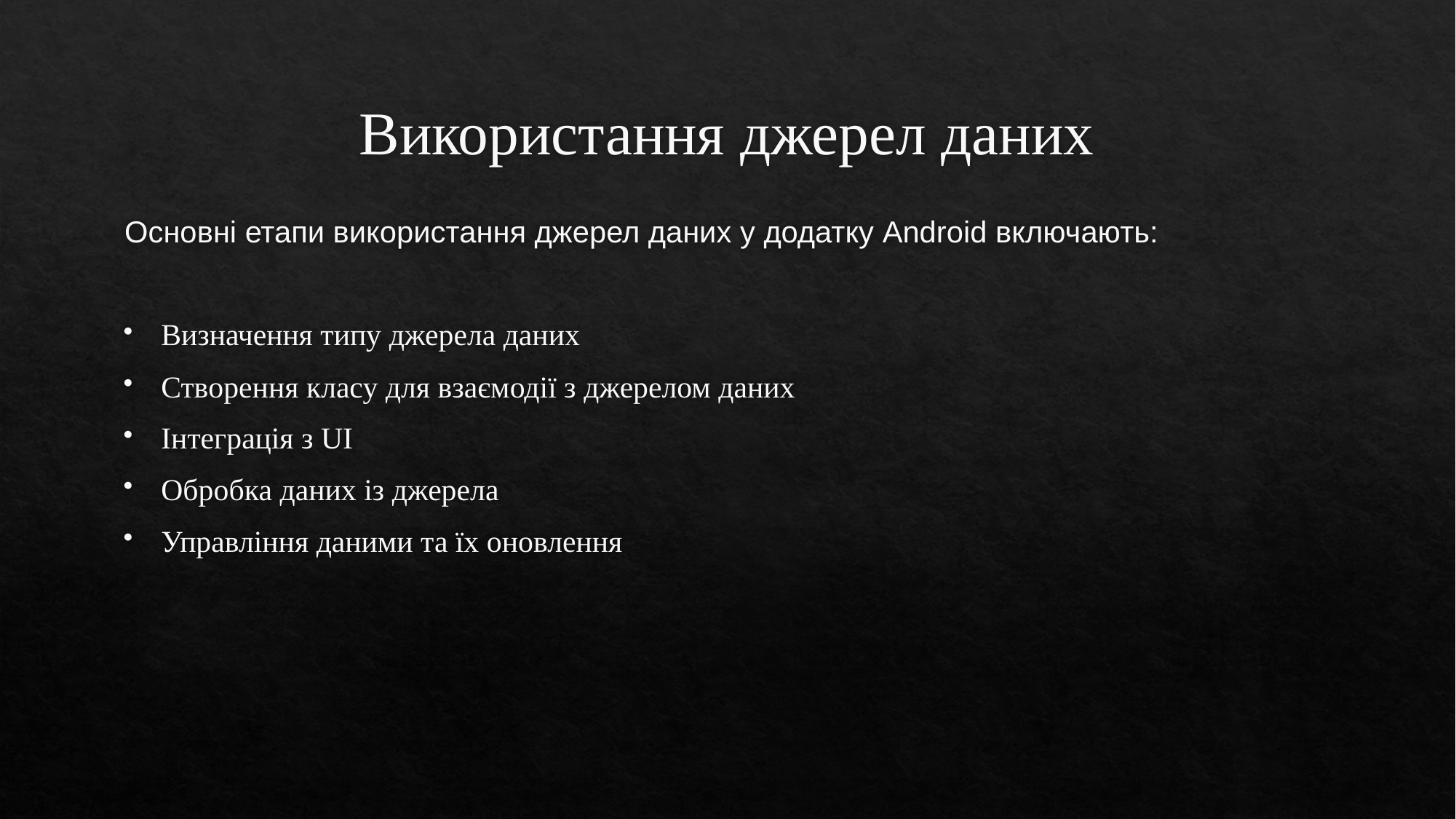

# Використання джерел даних
Основні етапи використання джерел даних у додатку Android включають:

Визначення типу джерела даних
Створення класу для взаємодії з джерелом даних
Інтеграція з UI
Обробка даних із джерела
Управління даними та їх оновлення